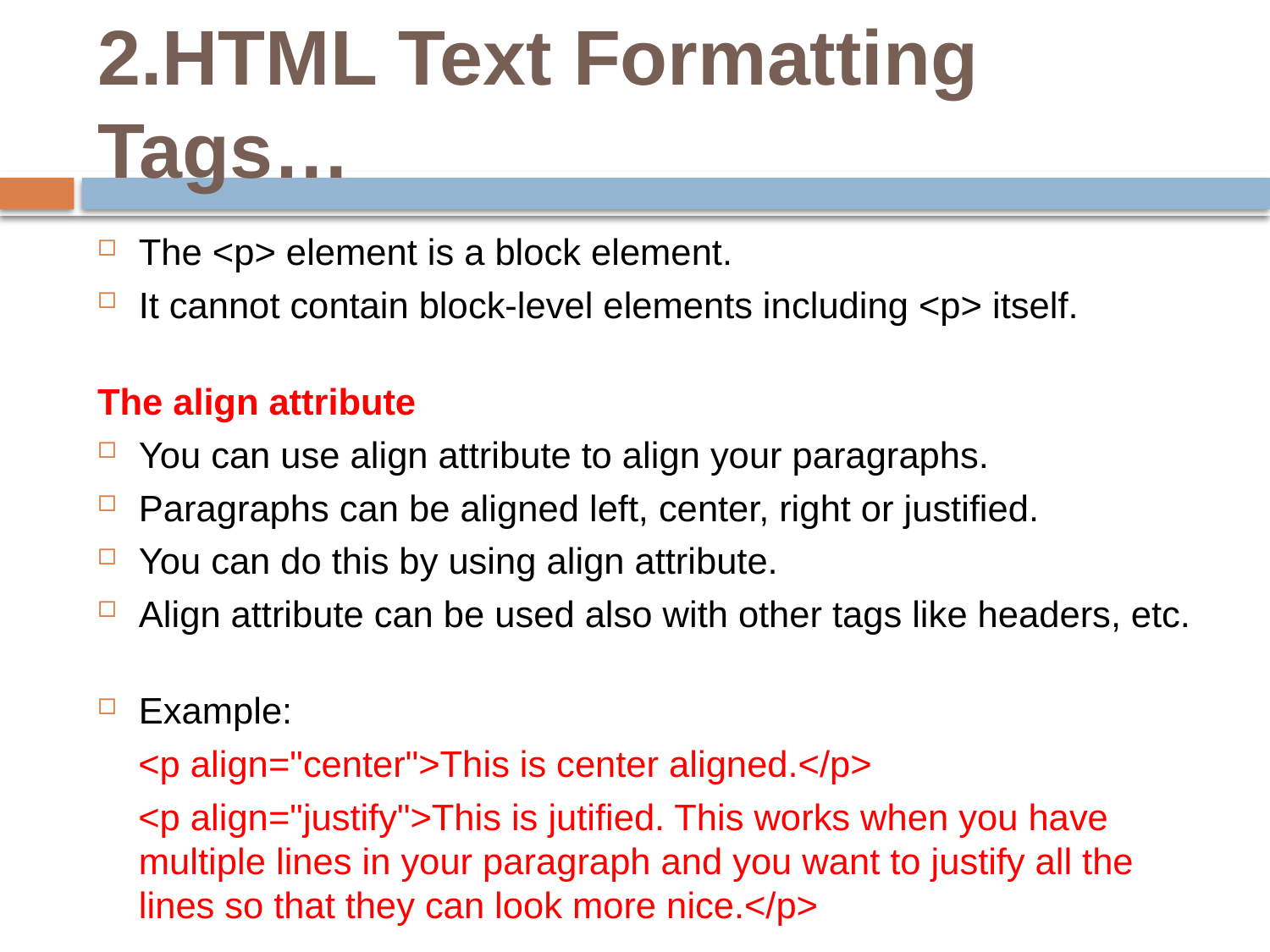

# 2.HTML Text Formatting Tags…
The <p> element is a block element.
It cannot contain block-level elements including <p> itself.

The align attribute
You can use align attribute to align your paragraphs.
Paragraphs can be aligned left, center, right or justified.
You can do this by using align attribute.
Align attribute can be used also with other tags like headers, etc.

Example:
    <p align="center">This is center aligned.</p>
    <p align="justify">This is jutified. This works when you have multiple lines in your paragraph and you want to justify all the lines so that they can look more nice.</p>